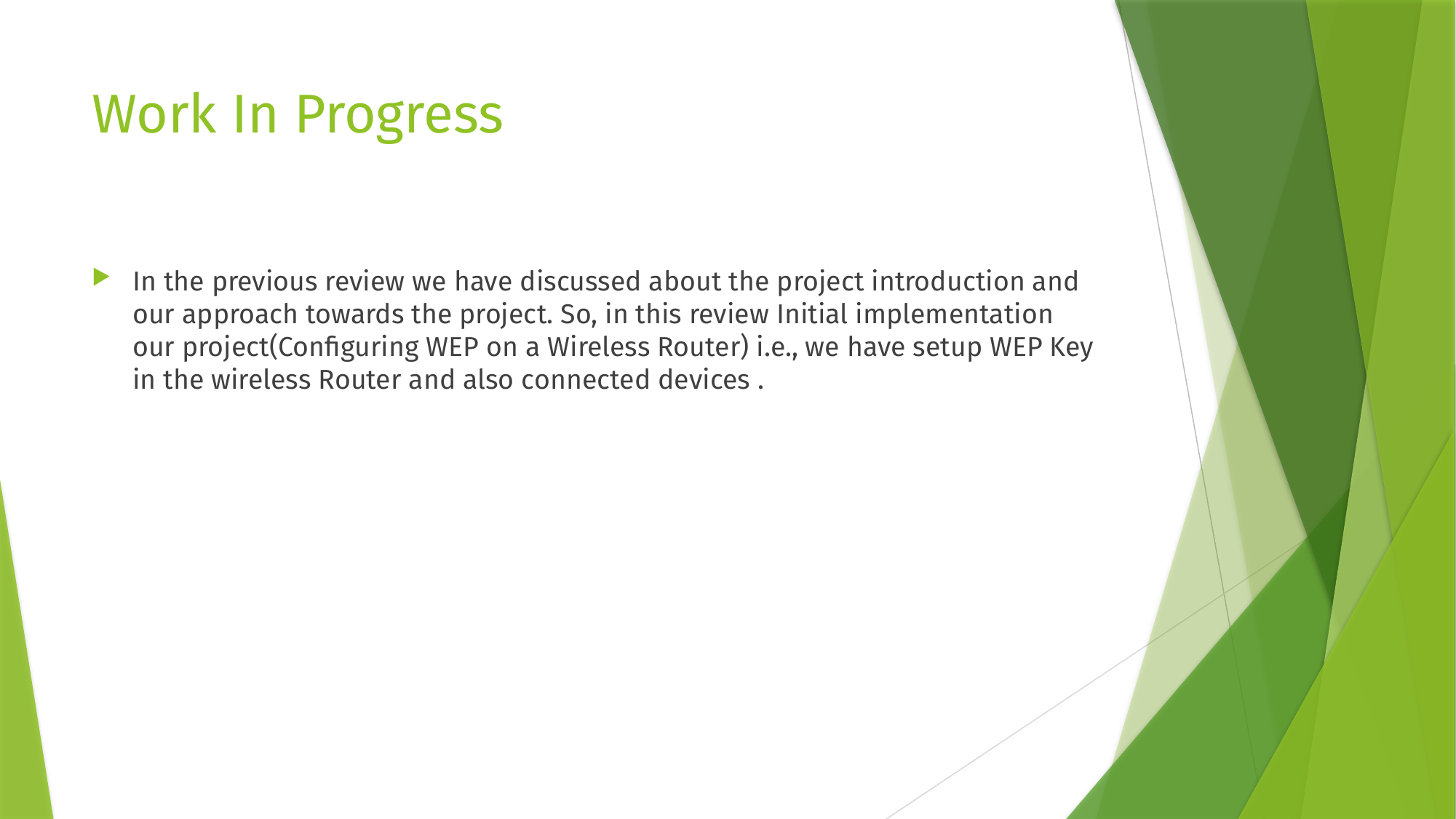

# Work In Progress
In the previous review we have discussed about the project introduction and our approach towards the project. So, in this review Initial implementation our project(Configuring WEP on a Wireless Router) i.e., we have setup WEP Key in the wireless Router and also connected devices .